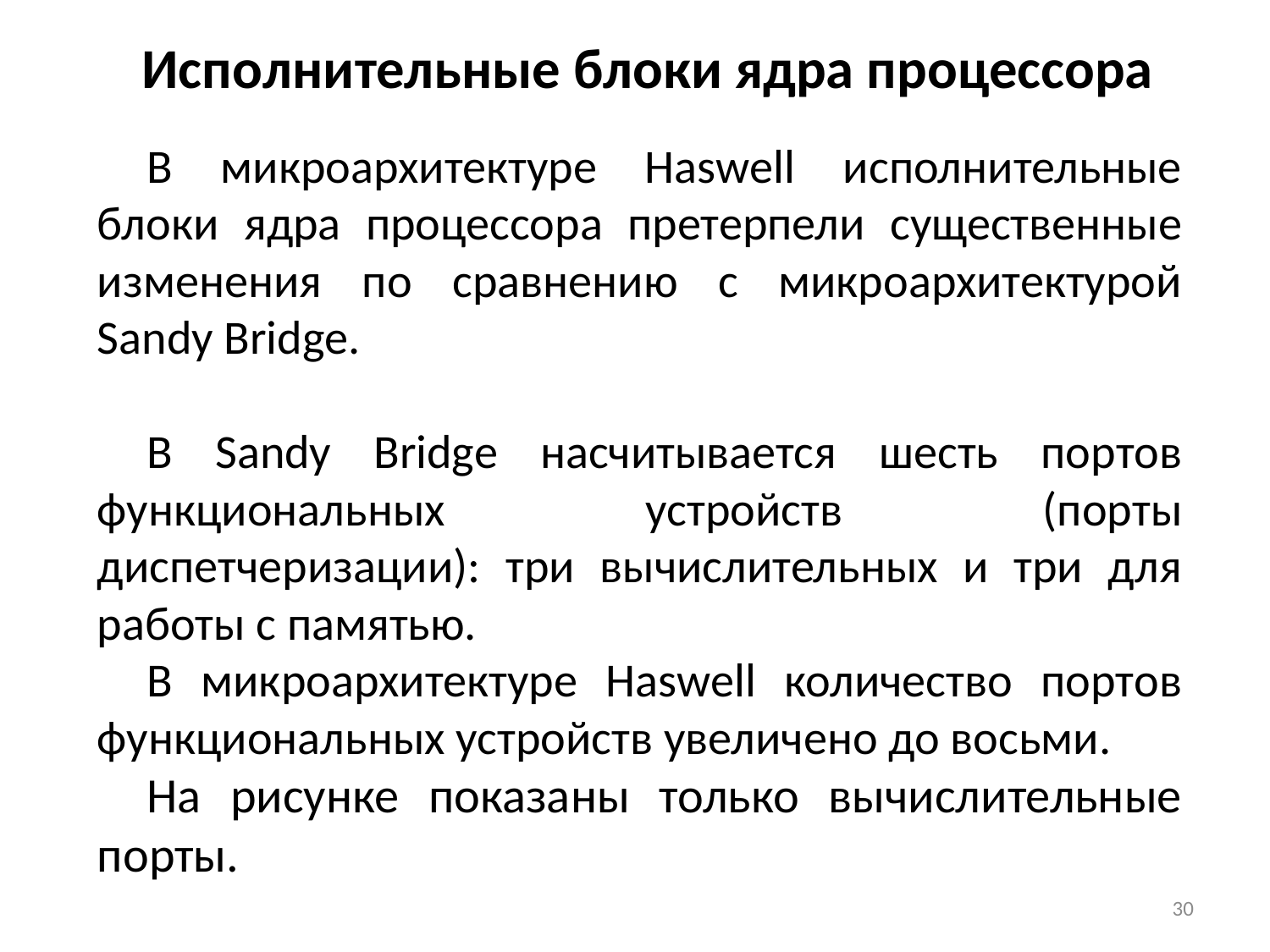

Исполнительные блоки ядра процессора
В микроархитектуре Haswell исполнительные блоки ядра процессора претерпели существенные изменения по сравнению с микроархитектурой Sandy Bridge.

В Sandy Bridge насчитывается шесть портов функциональных устройств (порты диспетчеризации): три вычислительных и три для работы с памятью.
В микроархитектуре Haswell количество портов функциональных устройств увеличено до восьми.
На рисунке показаны только вычислительные порты.
30